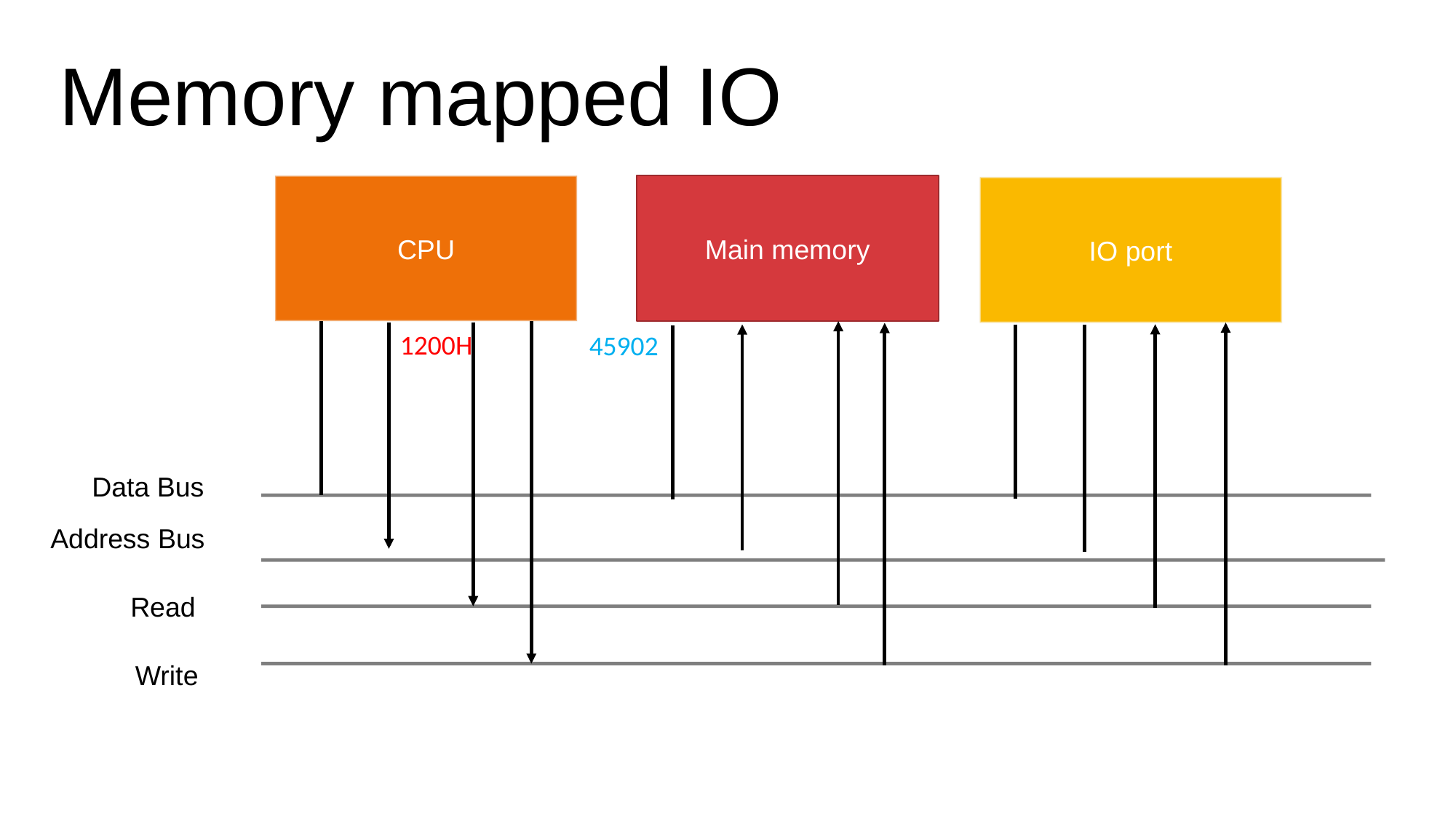

Memory mapped IO
CPU
Main memory
IO port
1200H
45902
Data Bus
Address Bus
Read
Write